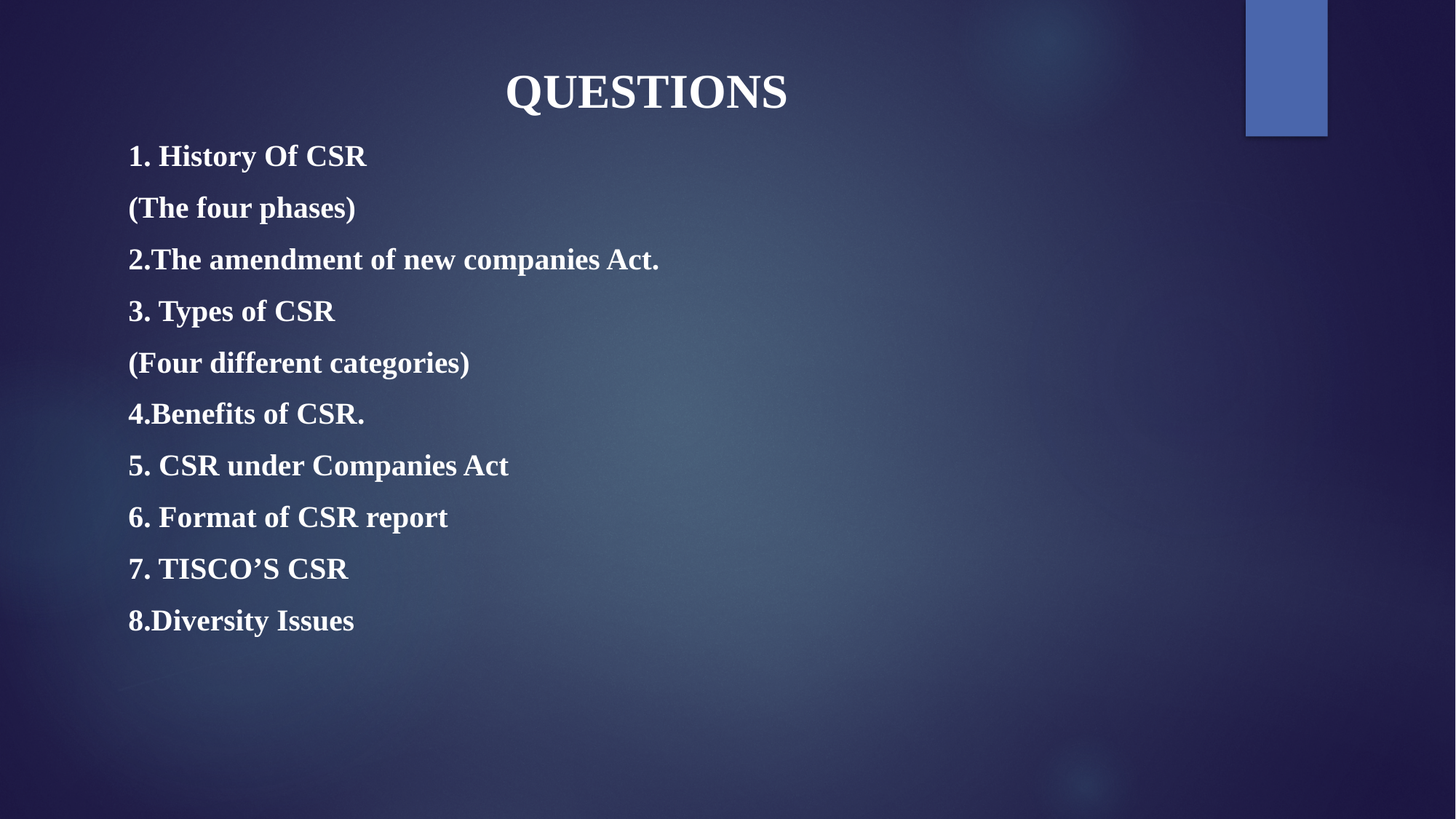

# QUESTIONS
1. History Of CSR
(The four phases)
2.The amendment of new companies Act.
3. Types of CSR
(Four different categories)
4.Benefits of CSR.
5. CSR under Companies Act
6. Format of CSR report
7. TISCO’S CSR
8.Diversity Issues